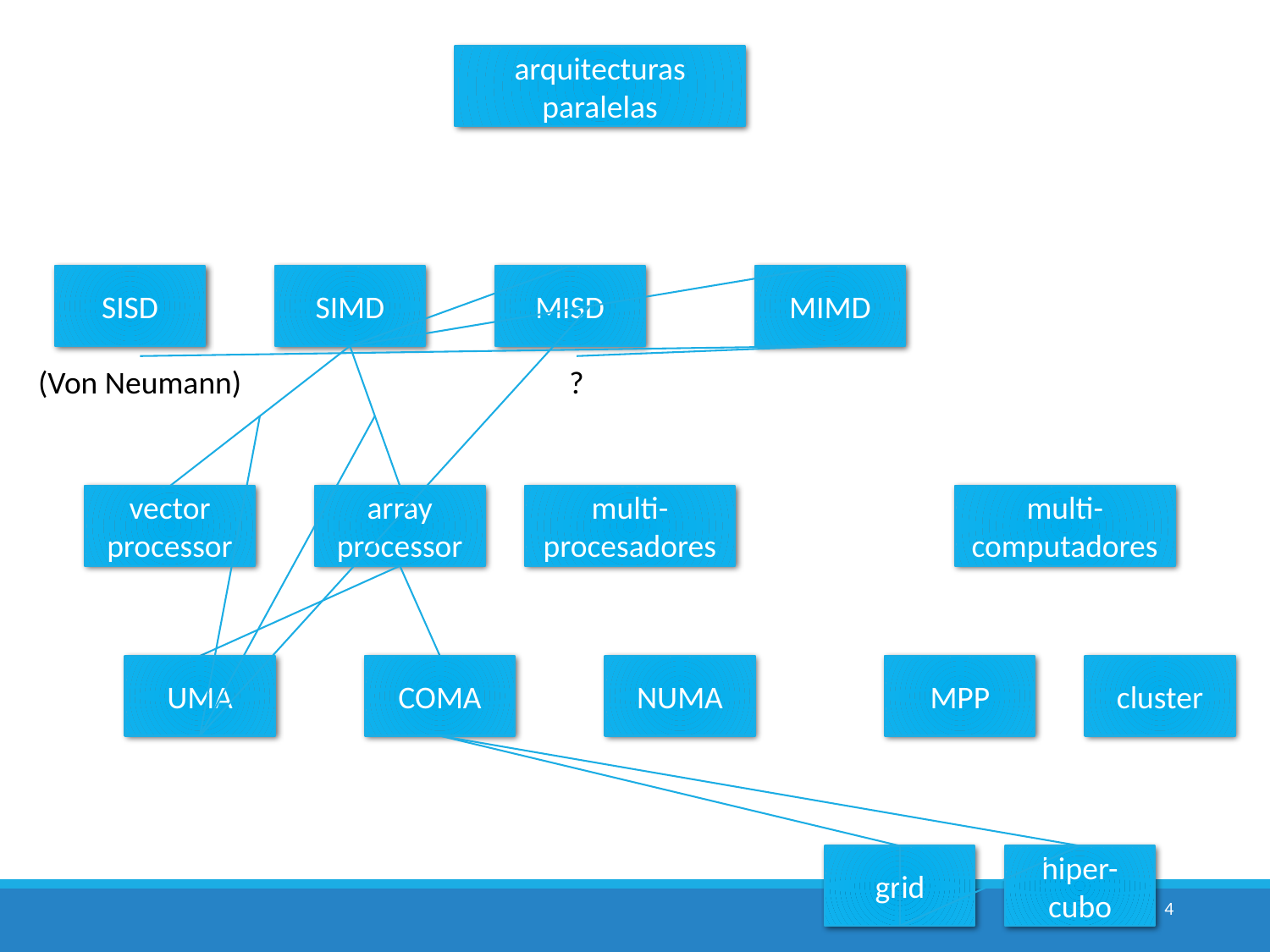

arquitecturas paralelas
SISD
SIMD
MISD
MIMD
(Von Neumann)
?
vector processor
array
processor
multi-
procesadores
multi-computadores
UMA
COMA
NUMA
MPP
cluster
grid
hiper-cubo
4